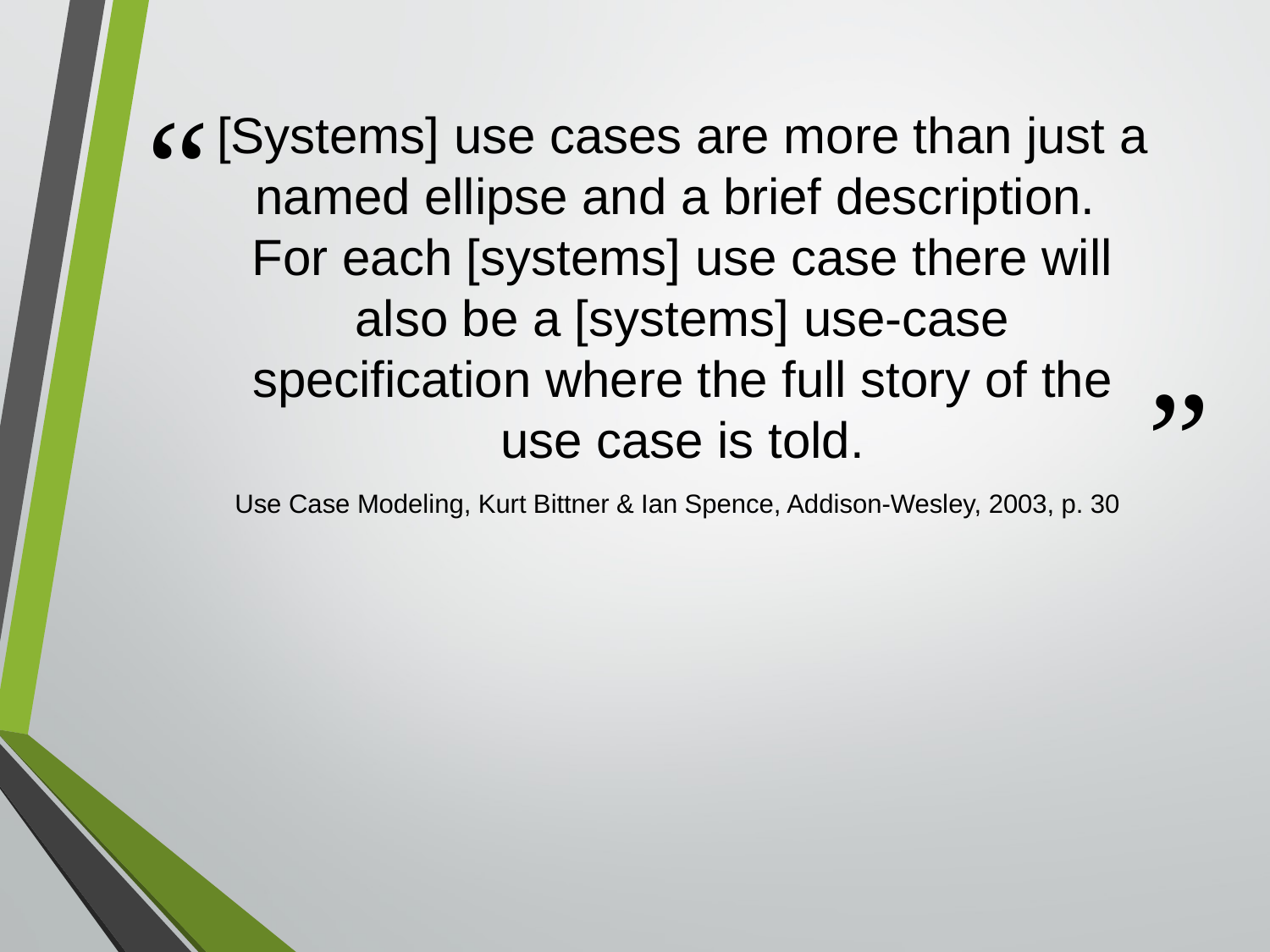

# [Systems] use cases are more than just a named ellipse and a brief description.  For each [systems] use case there will also be a [systems] use-case specification where the full story of the use case is told.
Use Case Modeling, Kurt Bittner & Ian Spence, Addison-Wesley, 2003, p. 30